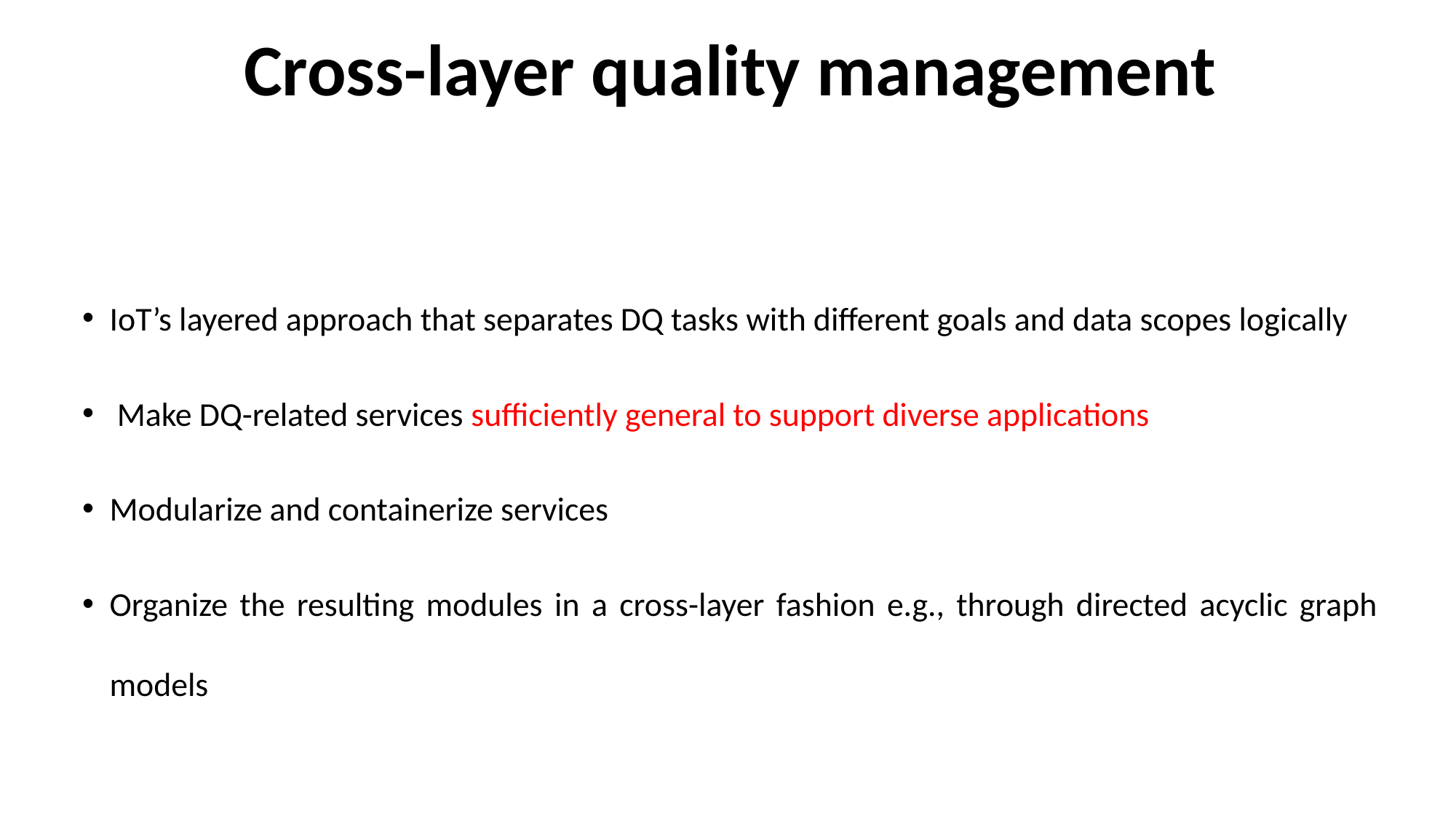

Cross-layer quality management
IoT’s layered approach that separates DQ tasks with different goals and data scopes logically
 Make DQ-related services sufficiently general to support diverse applications
Modularize and containerize services
Organize the resulting modules in a cross-layer fashion e.g., through directed acyclic graph models